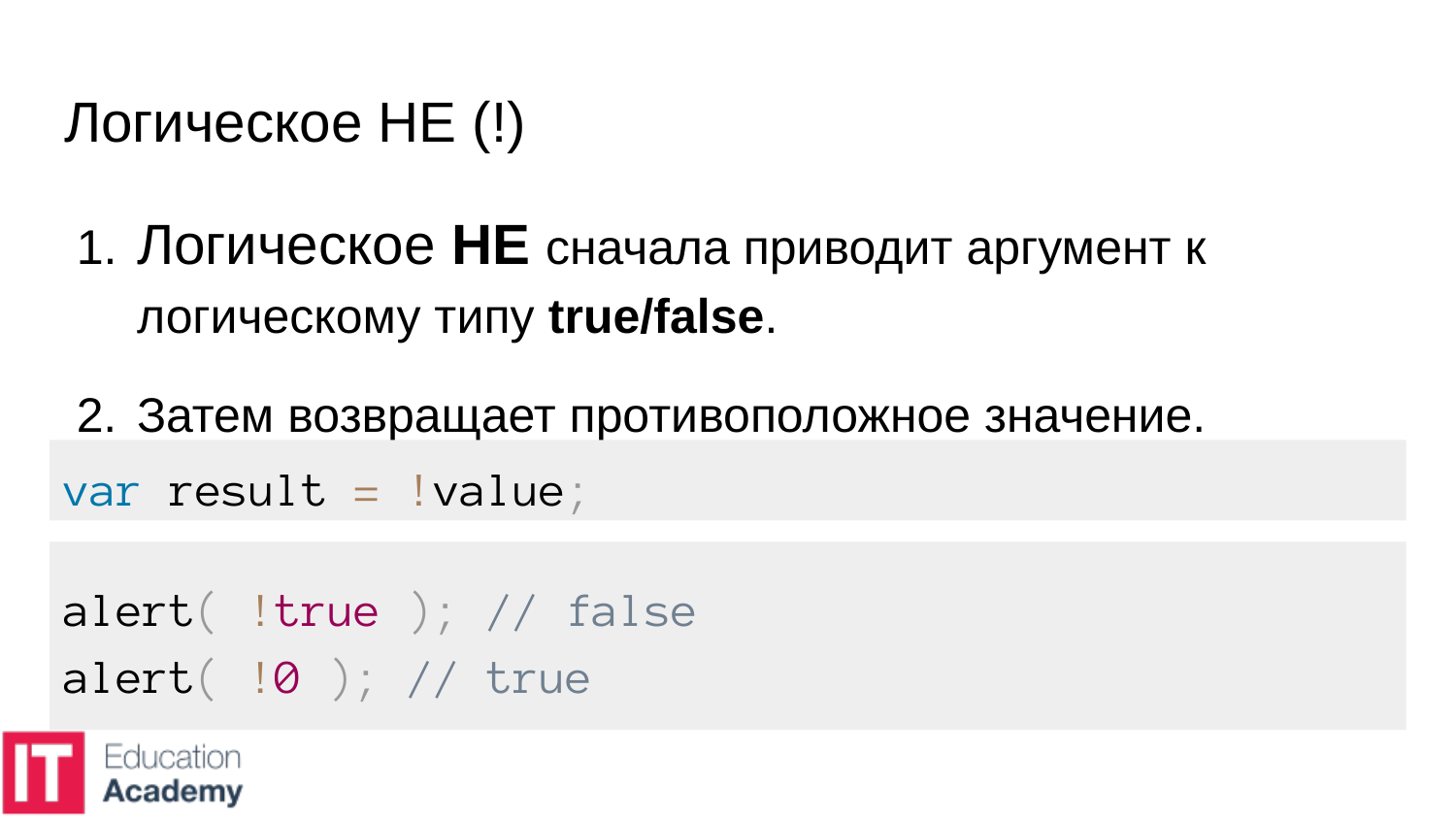

# Логическое НЕ (!)
Логическое НЕ cначала приводит аргумент к логическому типу true/false.
Затем возвращает противоположное значение.
var result = !value;
alert( !true ); // false
alert( !0 ); // true